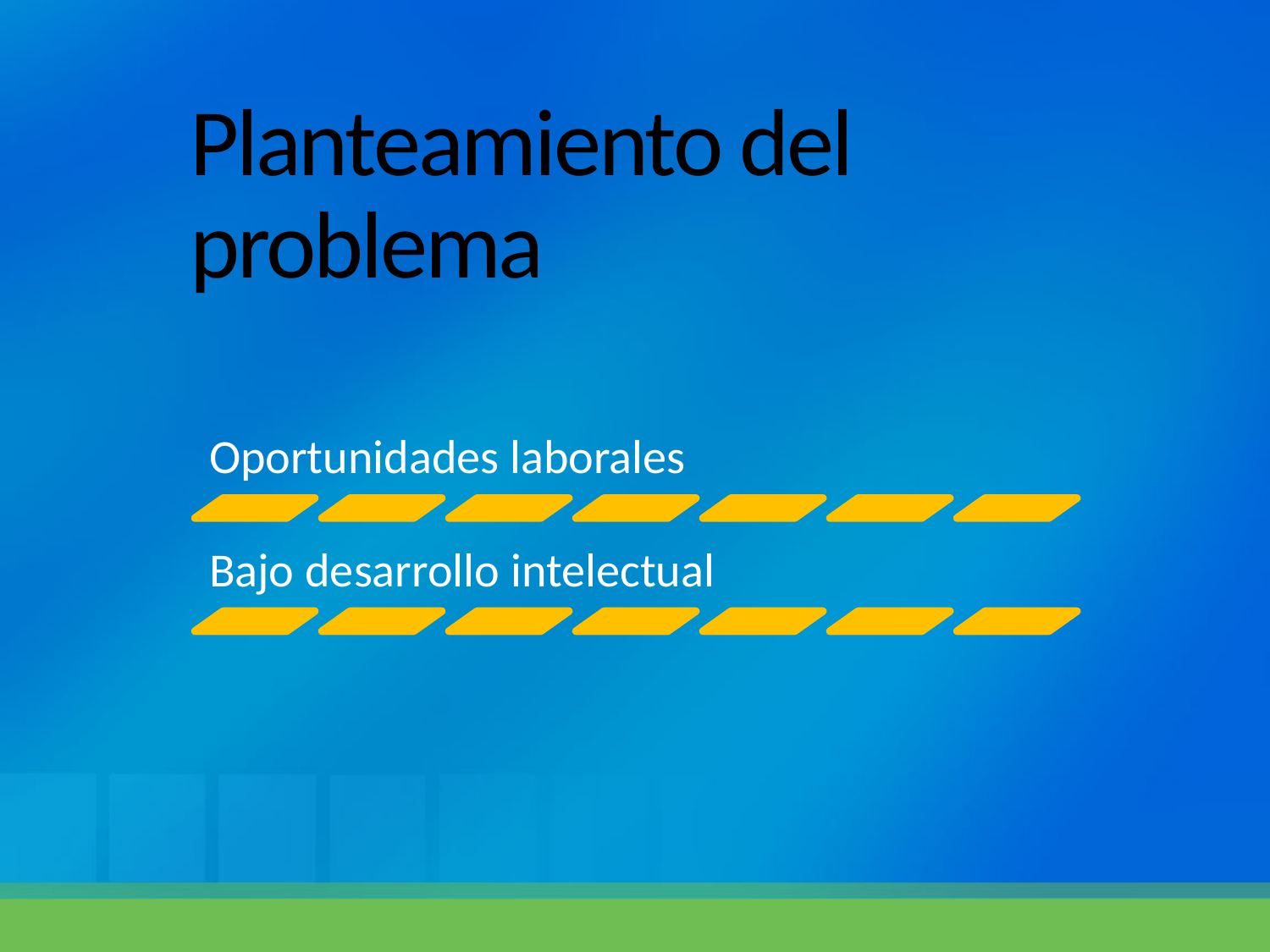

# Planteamiento del problema
Oportunidades laborales
Bajo desarrollo intelectual